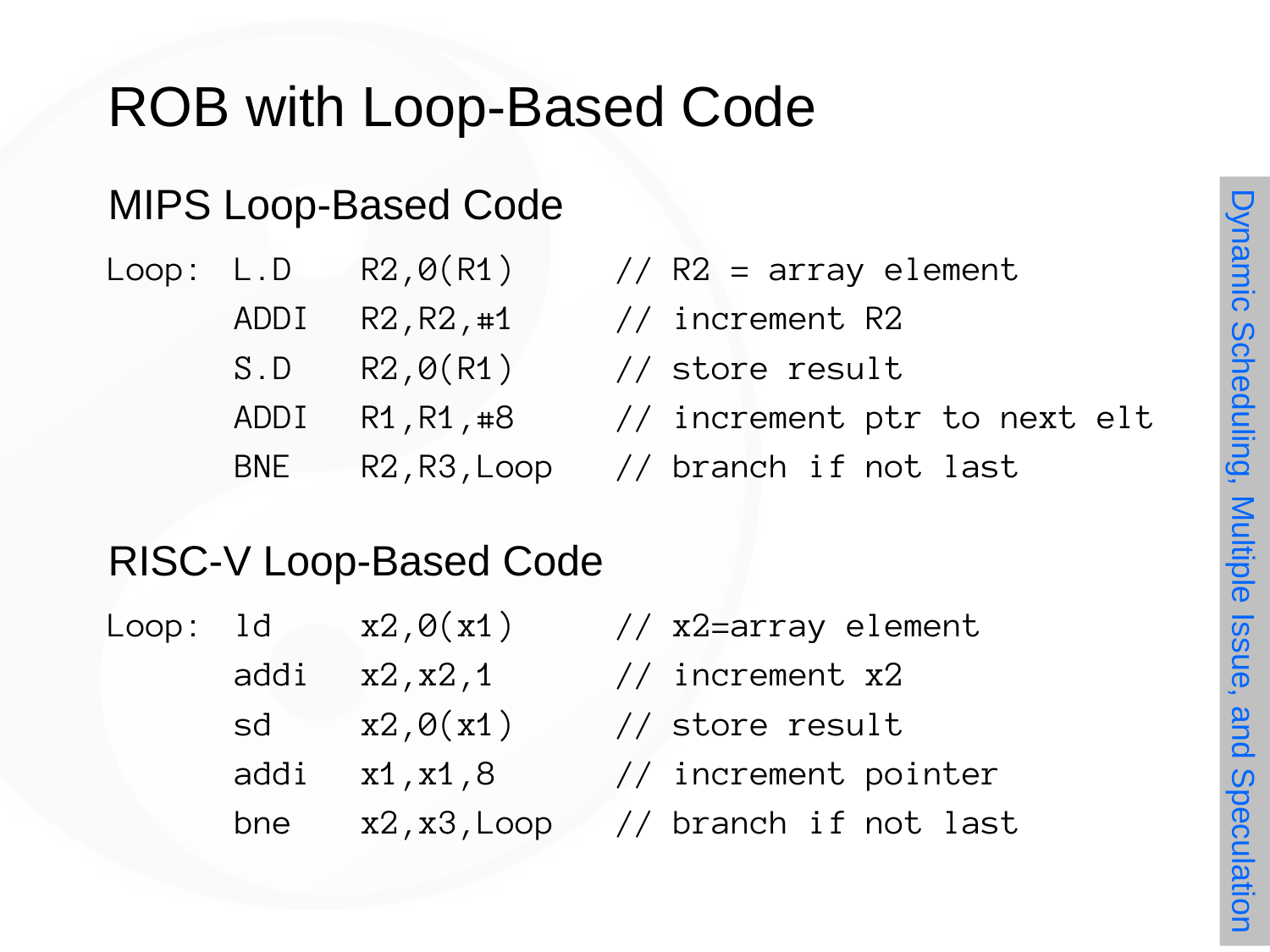

# ROB with Loop-Based Code
MIPS Loop-Based Code
Loop:	L.D	R2,0(R1)	// R2 = array element
	ADDI	R2,R2,#1	// increment R2
	S.D	R2,0(R1)	// store result
	ADDI	R1,R1,#8	// increment ptr to next elt
	BNE	R2,R3,Loop	// branch if not last

RISC-V Loop-Based Code
Loop:	ld 	x2,0(x1)	// x2=array element
	addi 	x2,x2,1	// increment x2
	sd 	x2,0(x1)	// store result
	addi 	x1,x1,8	// increment pointer
	bne 	x2,x3,Loop	// branch if not last
Dynamic Scheduling, Multiple Issue, and Speculation